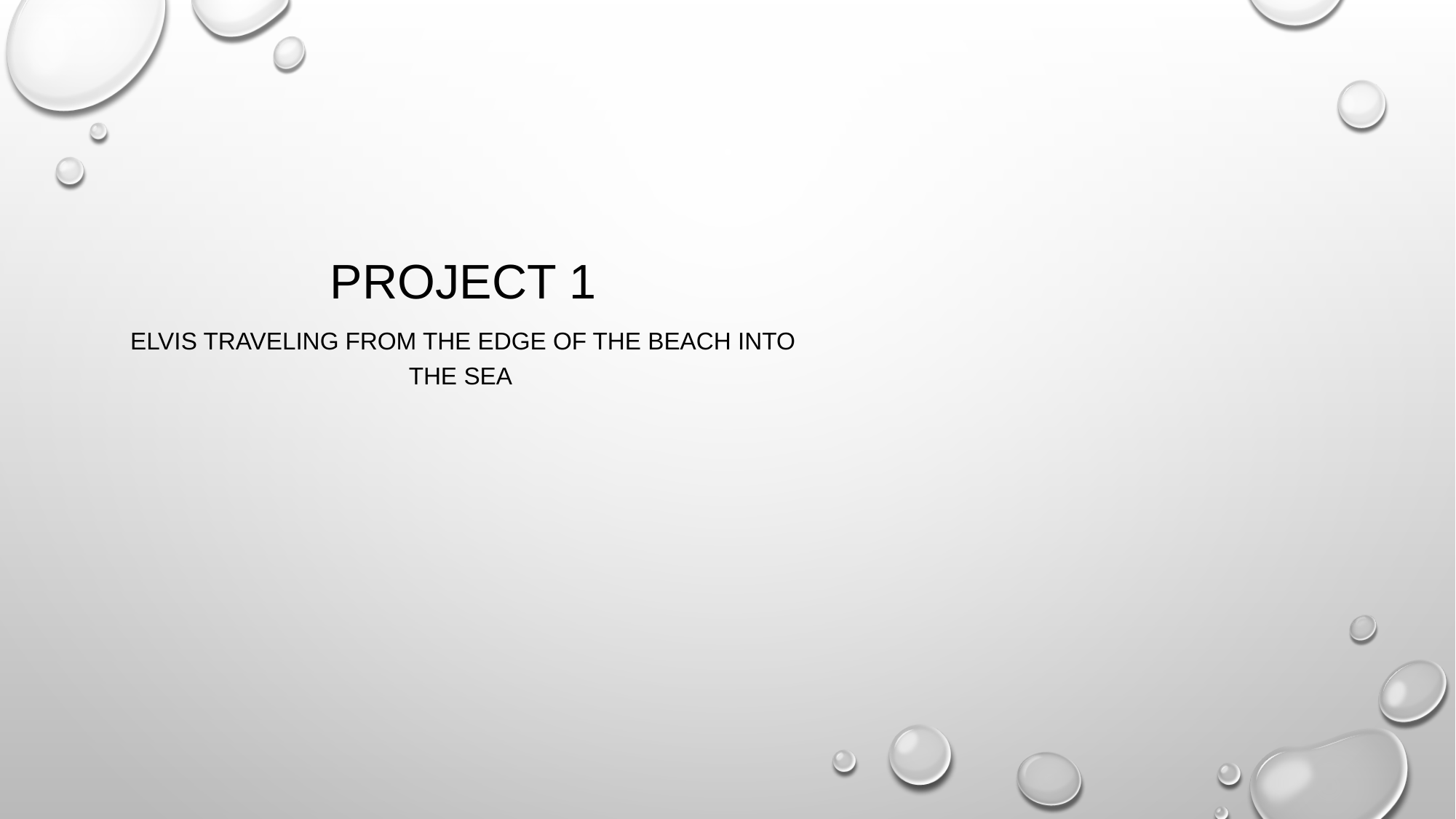

# Project 1
Elvis traveling from the edge of the beach into the Sea